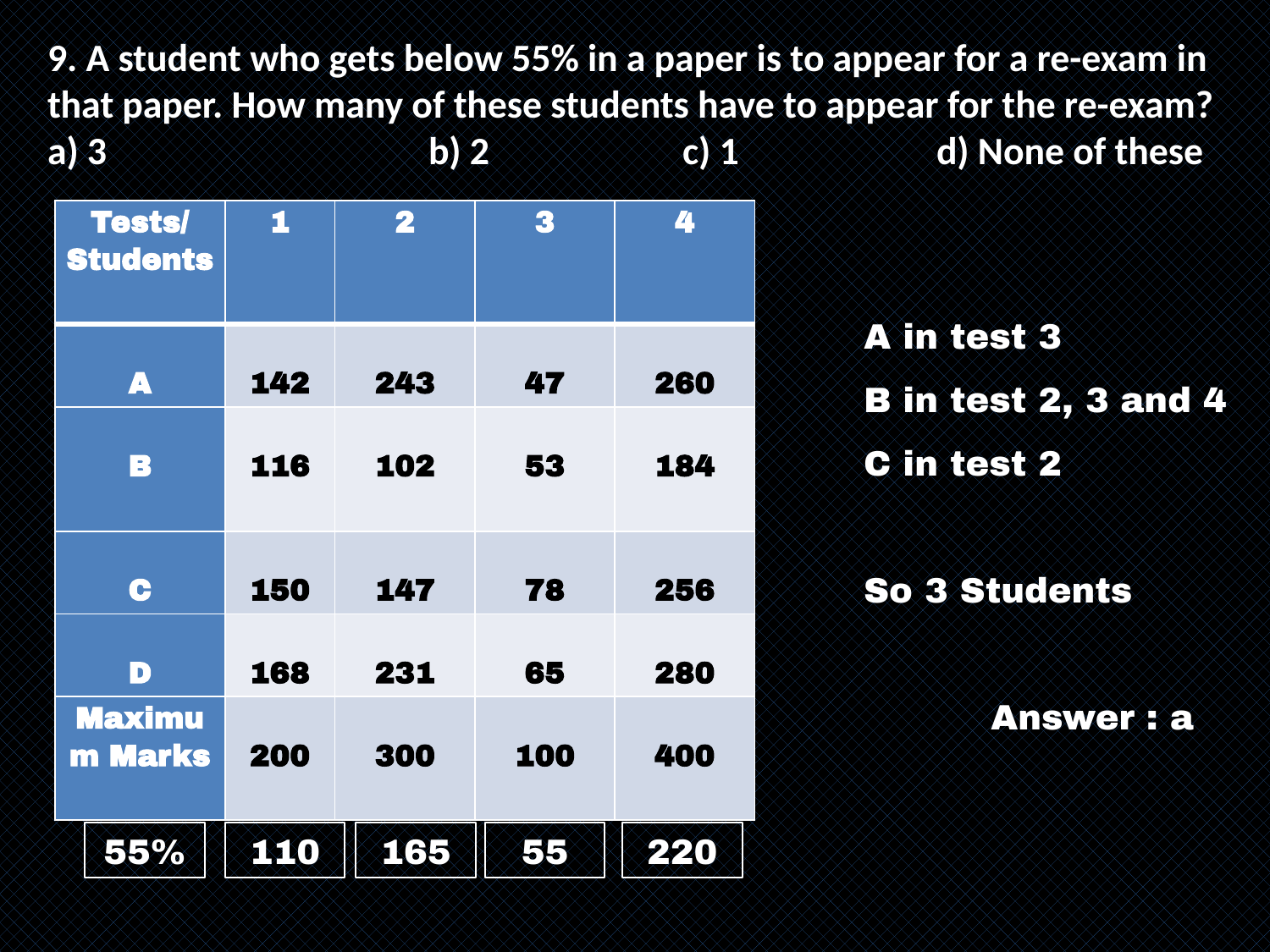

9. A student who gets below 55% in a paper is to appear for a re-exam in that paper. How many of these students have to appear for the re-exam?
a) 3			b) 2		c) 1 		d) None of these
| Tests/ Students | 1 | 2 | 3 | 4 |
| --- | --- | --- | --- | --- |
| A | 142 | 243 | 47 | 260 |
| B | 116 | 102 | 53 | 184 |
| C | 150 | 147 | 78 | 256 |
| D | 168 | 231 | 65 | 280 |
| Maximum Marks | 200 | 300 | 100 | 400 |
A in test 3
B in test 2, 3 and 4
C in test 2

So 3 Students

	Answer : a
55%
110
165
55
220